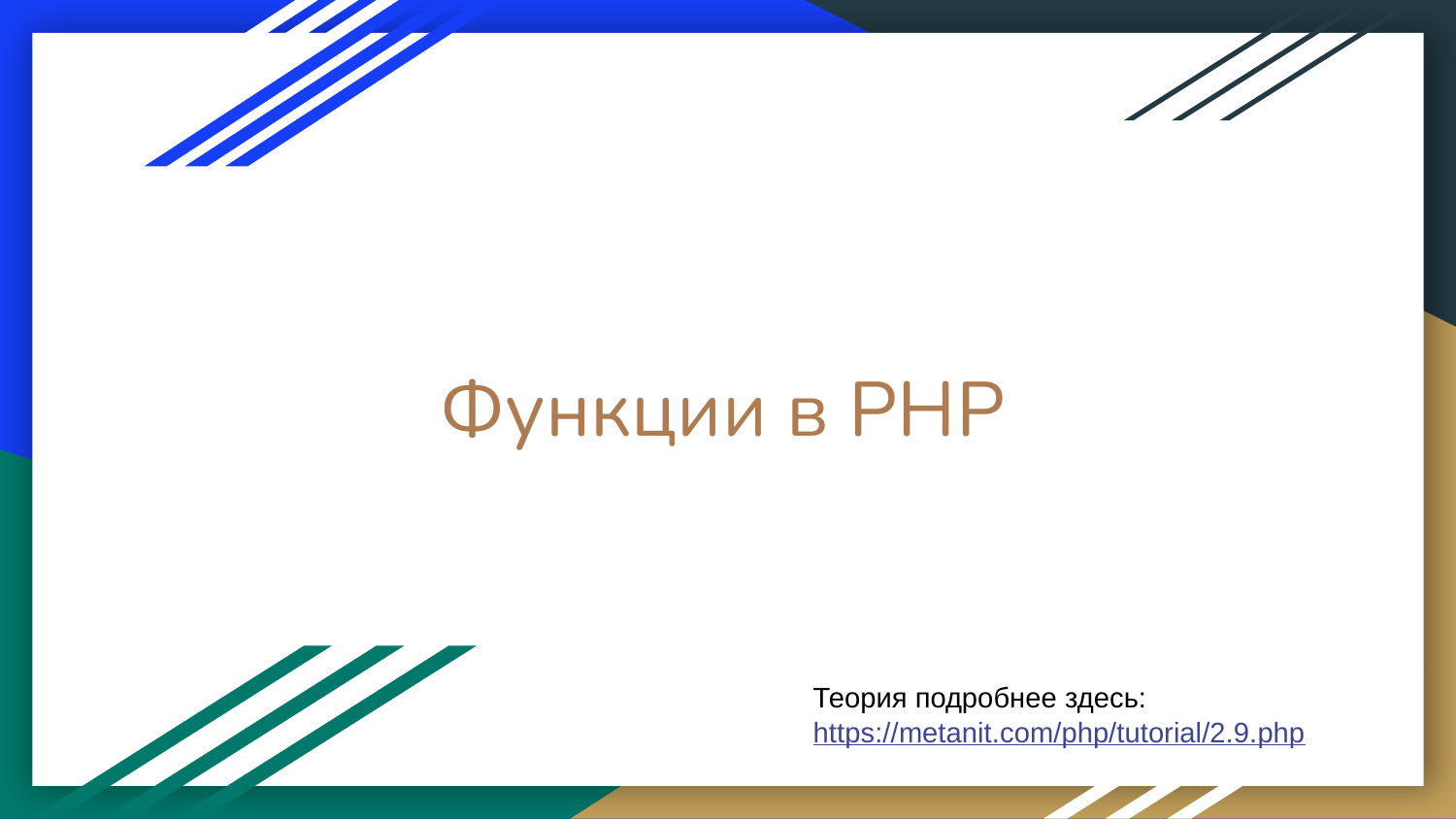

# Функции в PHP
Теория подробнее здесь: https://metanit.com/php/tutorial/2.9.php